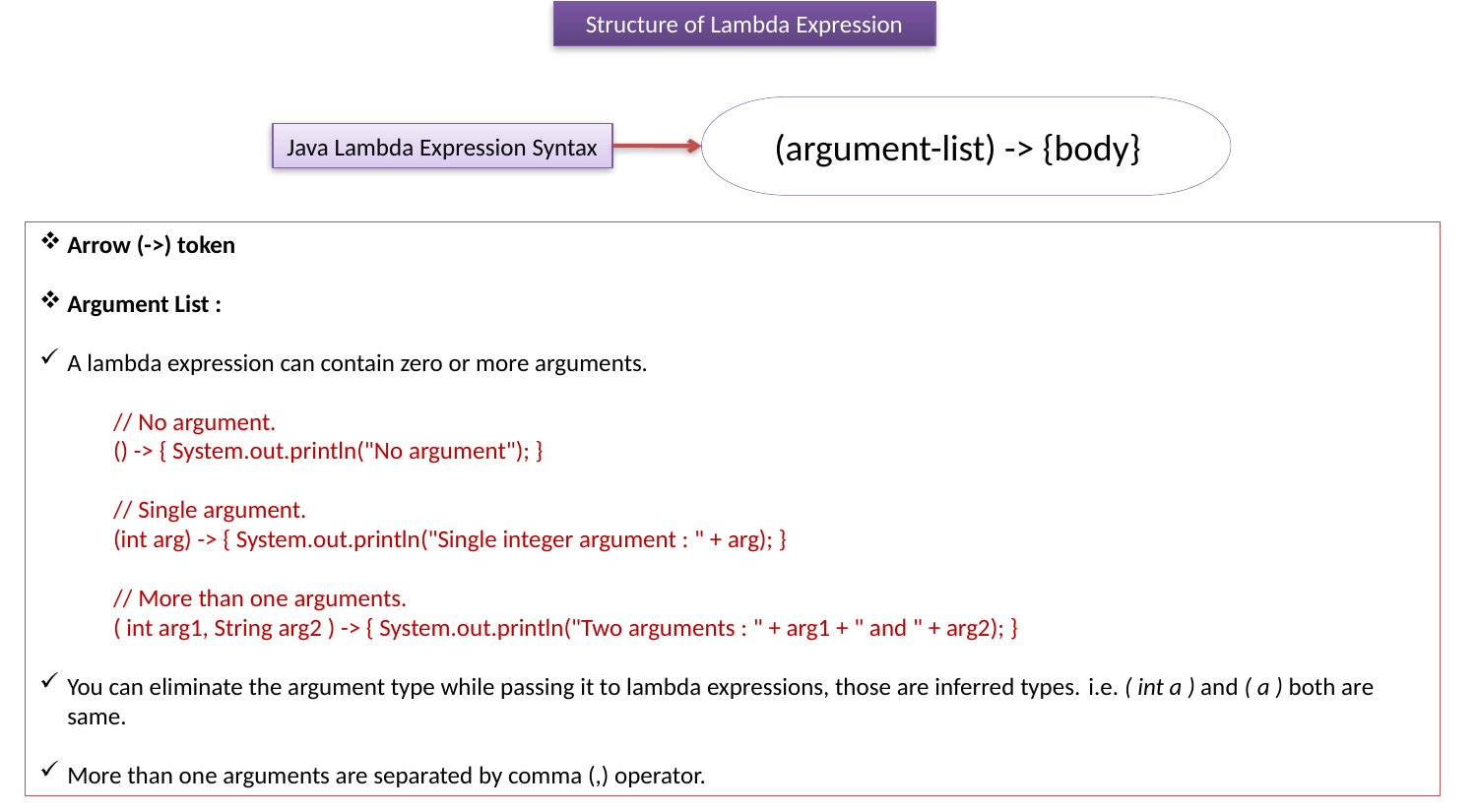

Structure of Lambda Expression

(argument-list) -> {body}
Java Lambda Expression Syntax
Arrow (->) token

Argument List :

A lambda expression can contain zero or more arguments.

// No argument.
() -> { System.out.println("No argument"); }

// Single argument.
(int arg) -> { System.out.println("Single integer argument : " + arg); }

// More than one arguments.
( int arg1, String arg2 ) -> { System.out.println("Two arguments : " + arg1 + " and " + arg2); }

You can eliminate the argument type while passing it to lambda expressions, those are inferred types. i.e. ( int a ) and ( a ) both are same.

More than one arguments are separated by comma (,) operator.